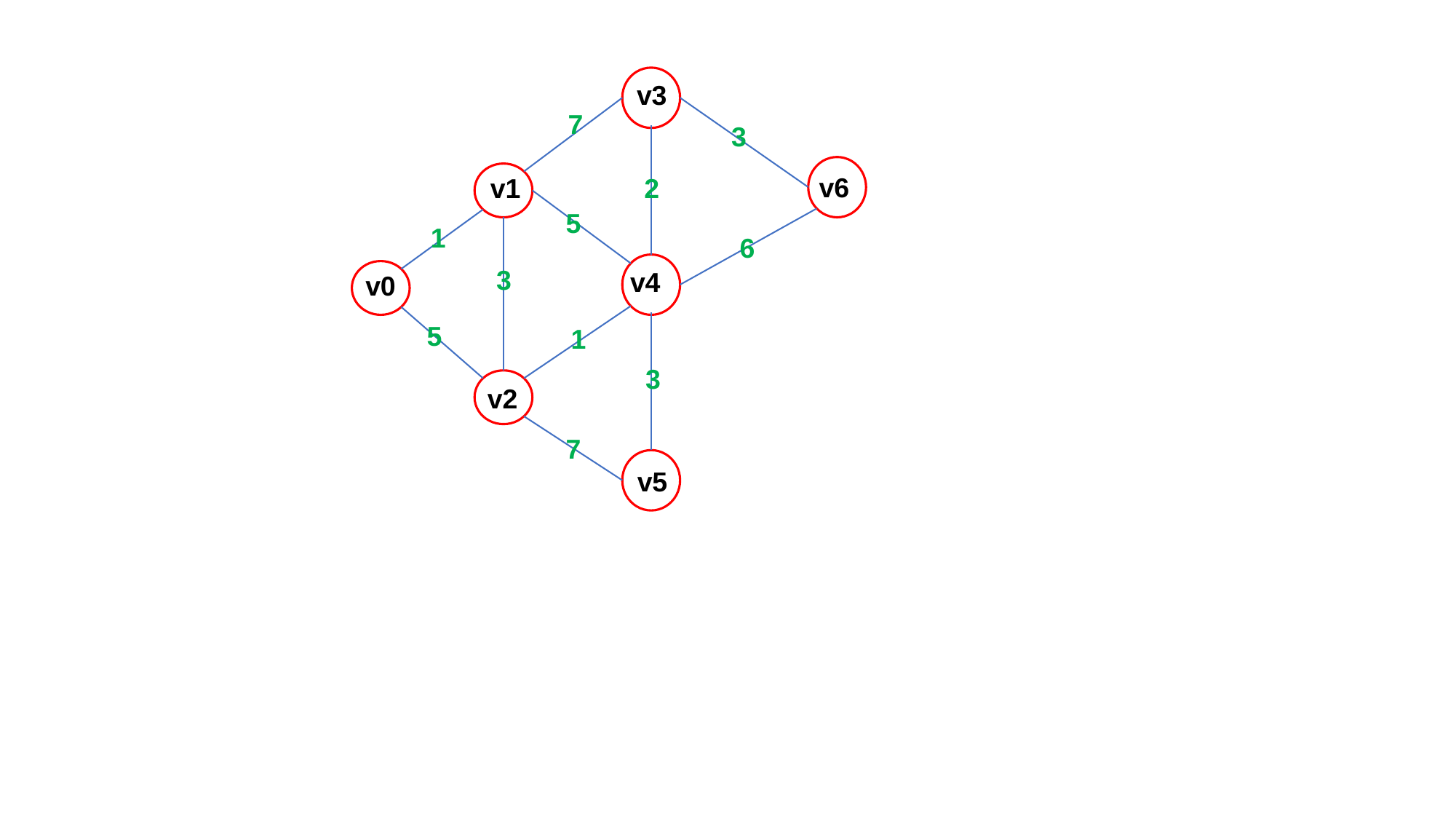

v3
7
3

v6
v1
2
5
1
6

3
v4

v0
5
1
3

v2
7

v5